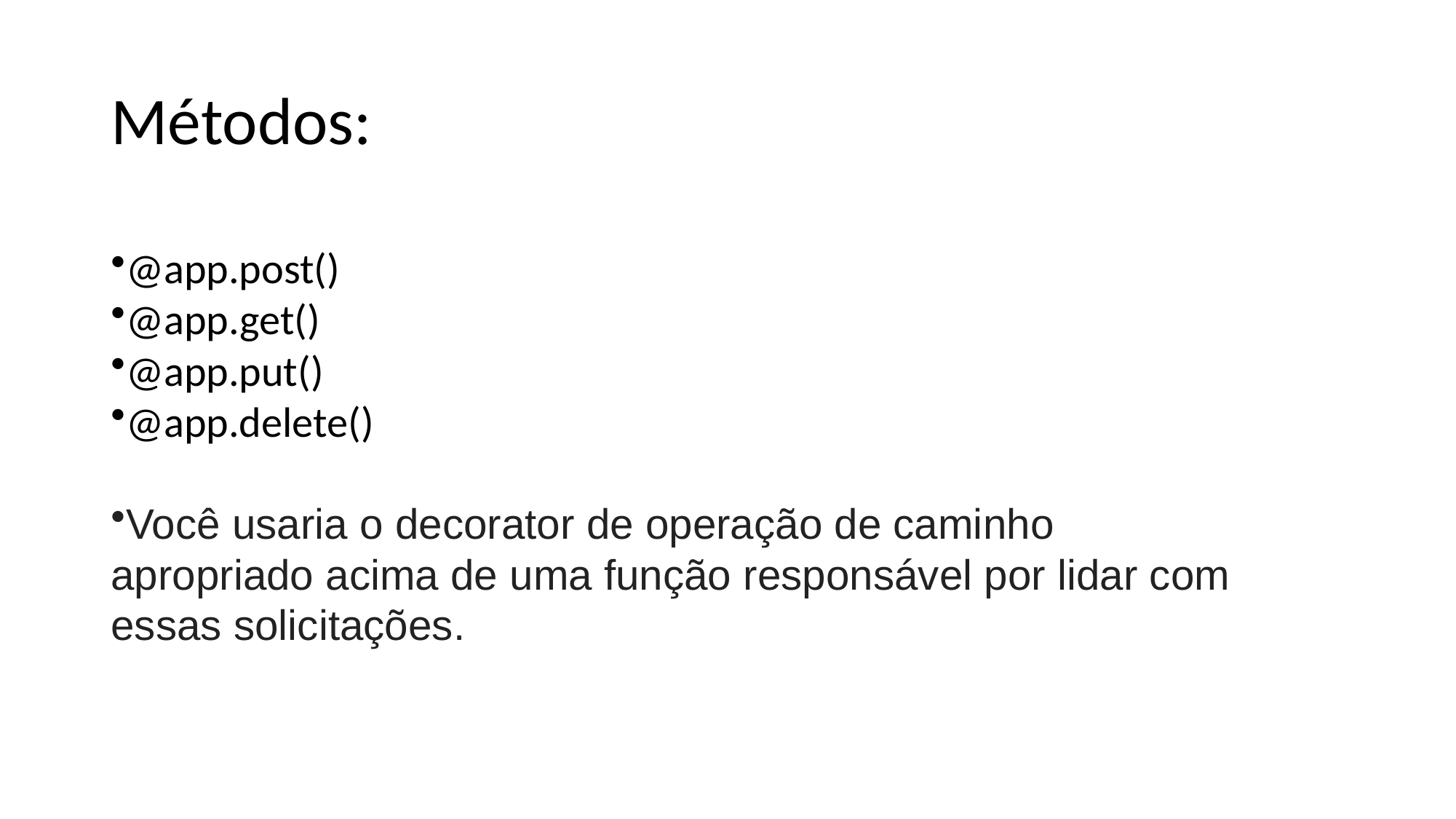

# Métodos:

@app.post()
@app.get()
@app.put()
@app.delete()

Você usaria o decorator de operação de caminho apropriado acima de uma função responsável por lidar com essas solicitações.